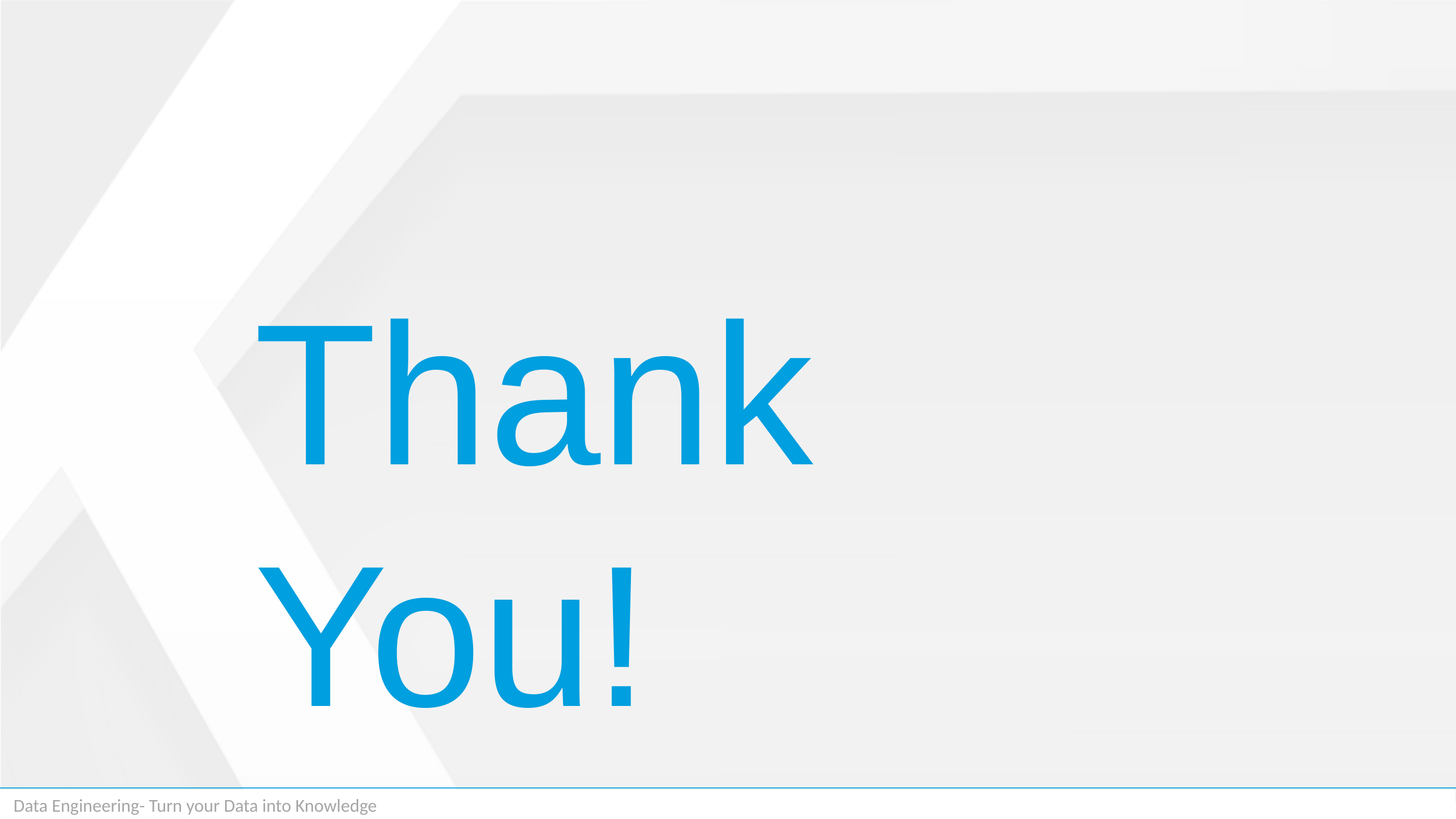

Thank You!

Data Engineering- Turn your Data into Knowledge